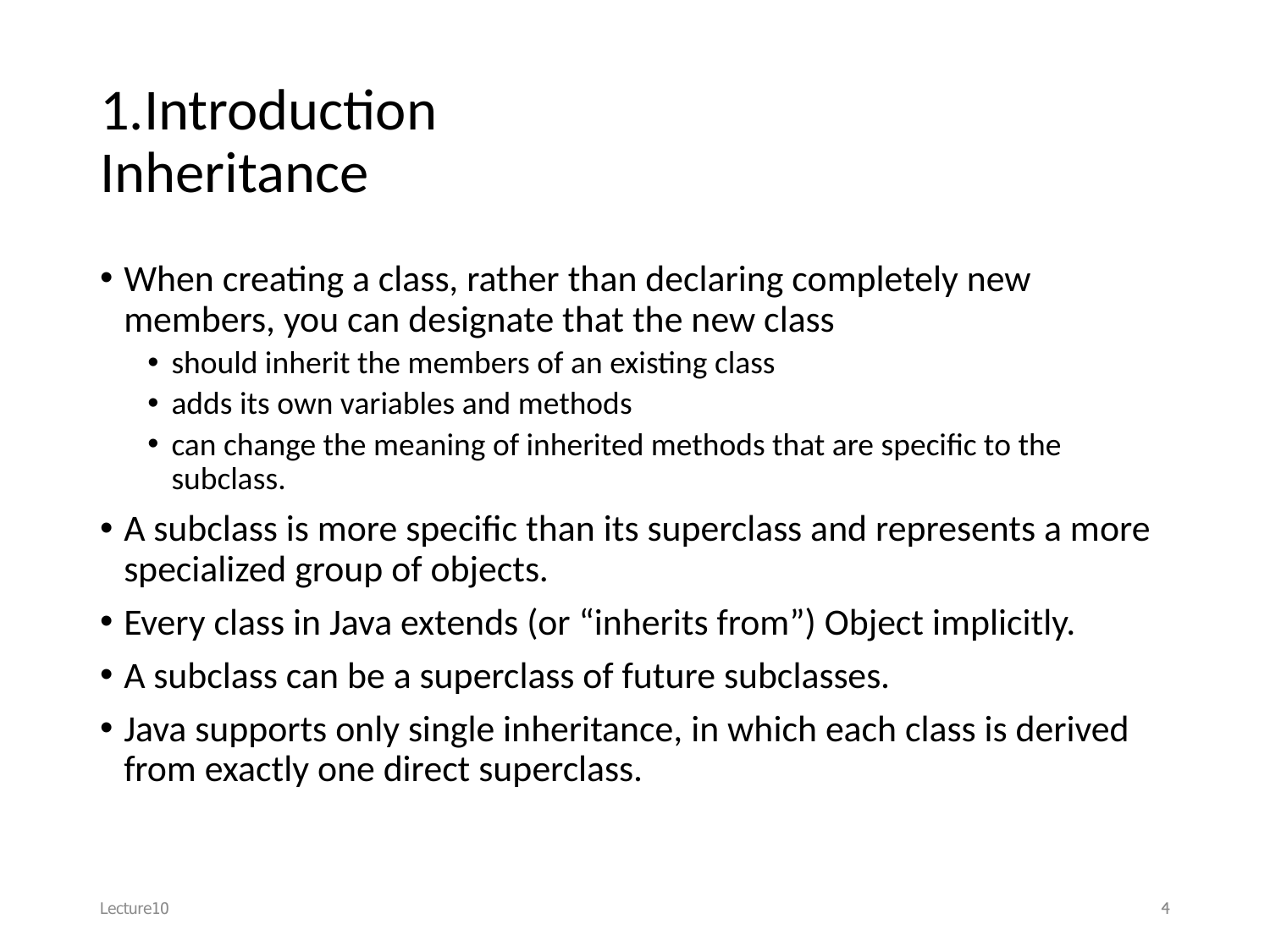

# 1.Introduction Inheritance
When creating a class, rather than declaring completely new members, you can designate that the new class
should inherit the members of an existing class
adds its own variables and methods
can change the meaning of inherited methods that are specific to the subclass.
A subclass is more specific than its superclass and represents a more specialized group of objects.
Every class in Java extends (or “inherits from”) Object implicitly.
A subclass can be a superclass of future subclasses.
Java supports only single inheritance, in which each class is derived from exactly one direct superclass.

Lecture10
4